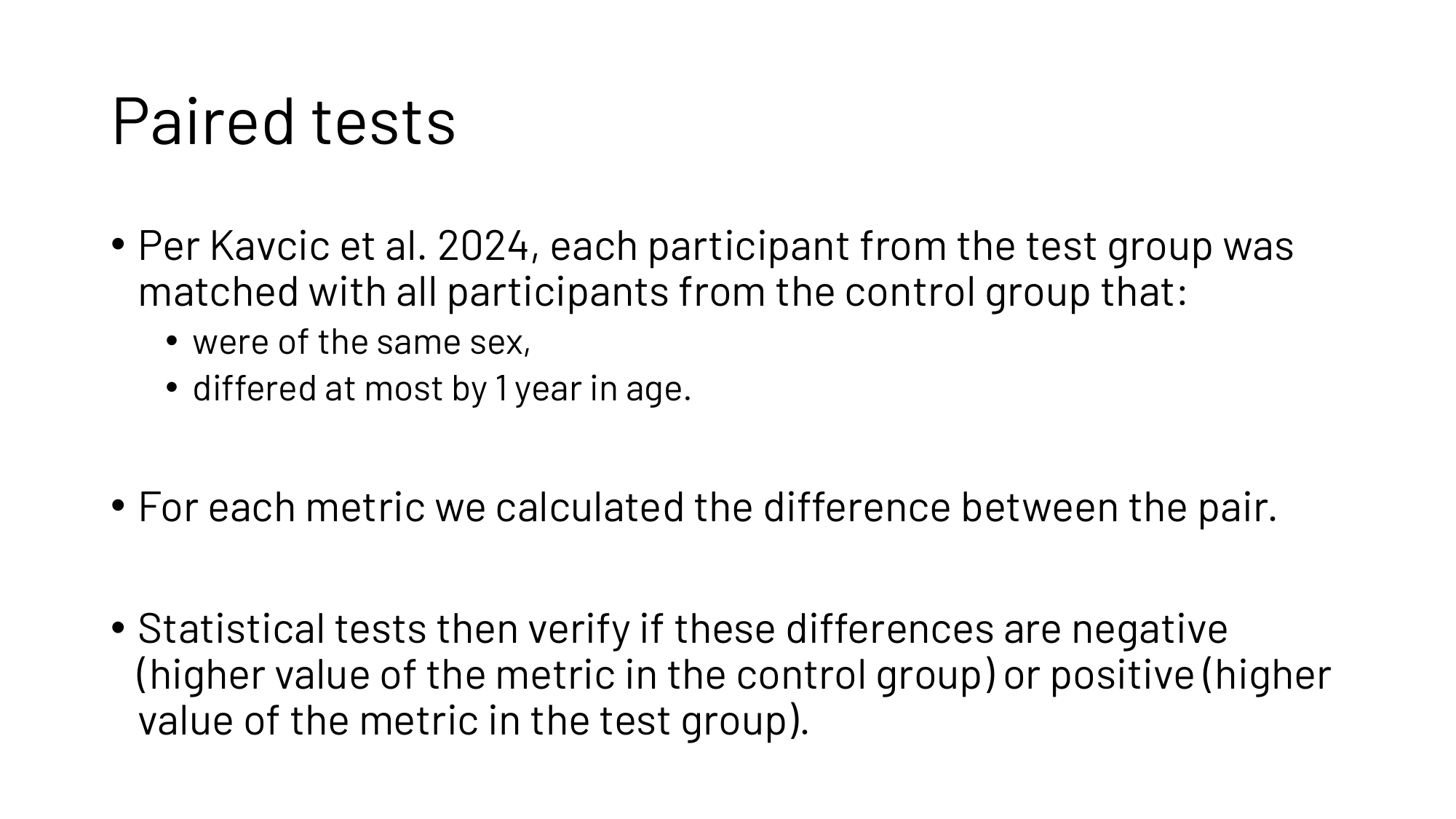

# Paired tests
Per Kavcic et al. 2024, each participant from the test group was matched with all participants from the control group that:
were of the same sex,
differed at most by 1 year in age.

For each metric we calculated the difference between the pair.

Statistical tests then verify if these differences are negative (higher value of the metric in the control group) or positive (higher value of the metric in the test group).